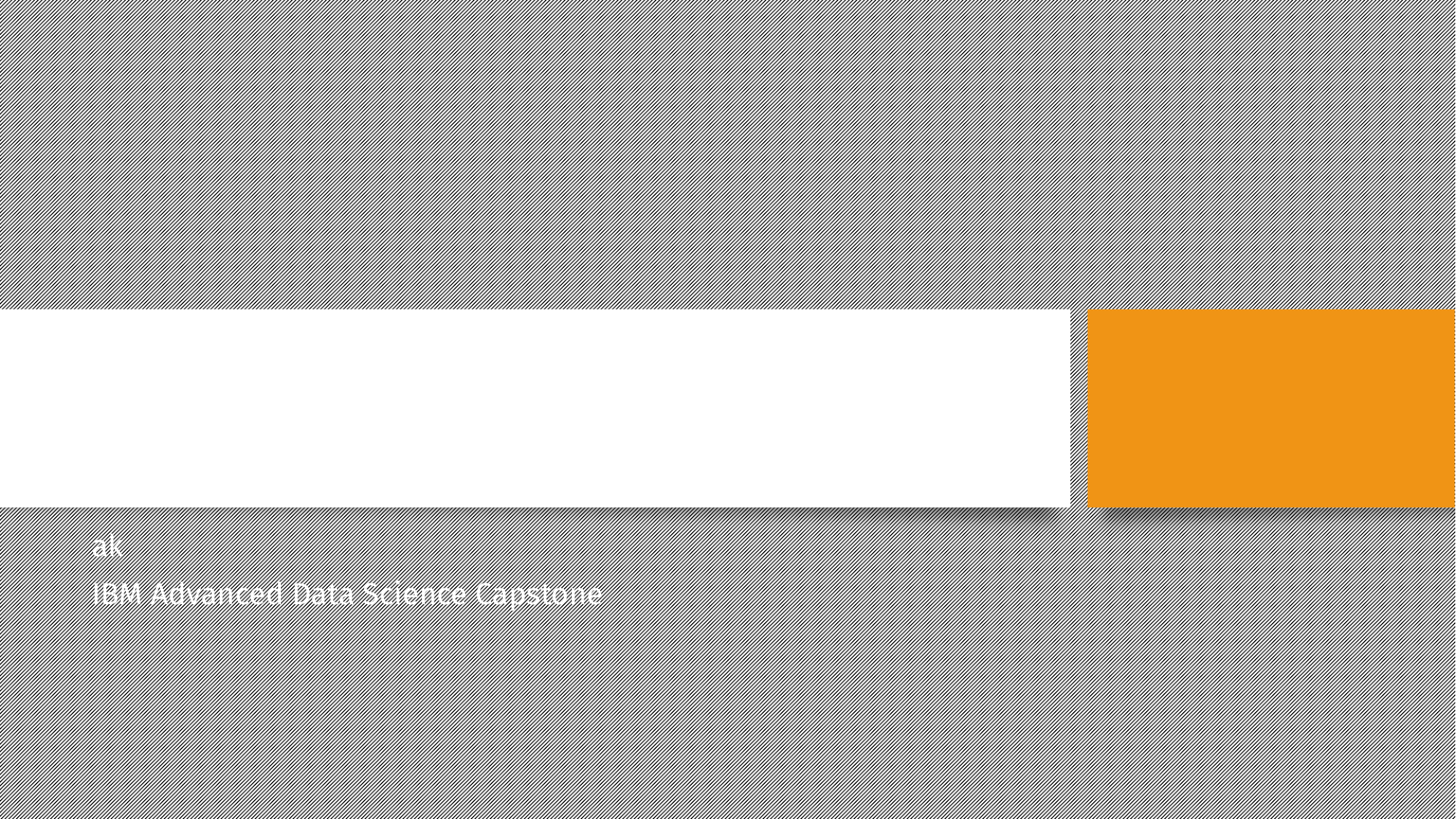

Online Customer Intention Prediction
ak
IBM Advanced Data Science Capstone